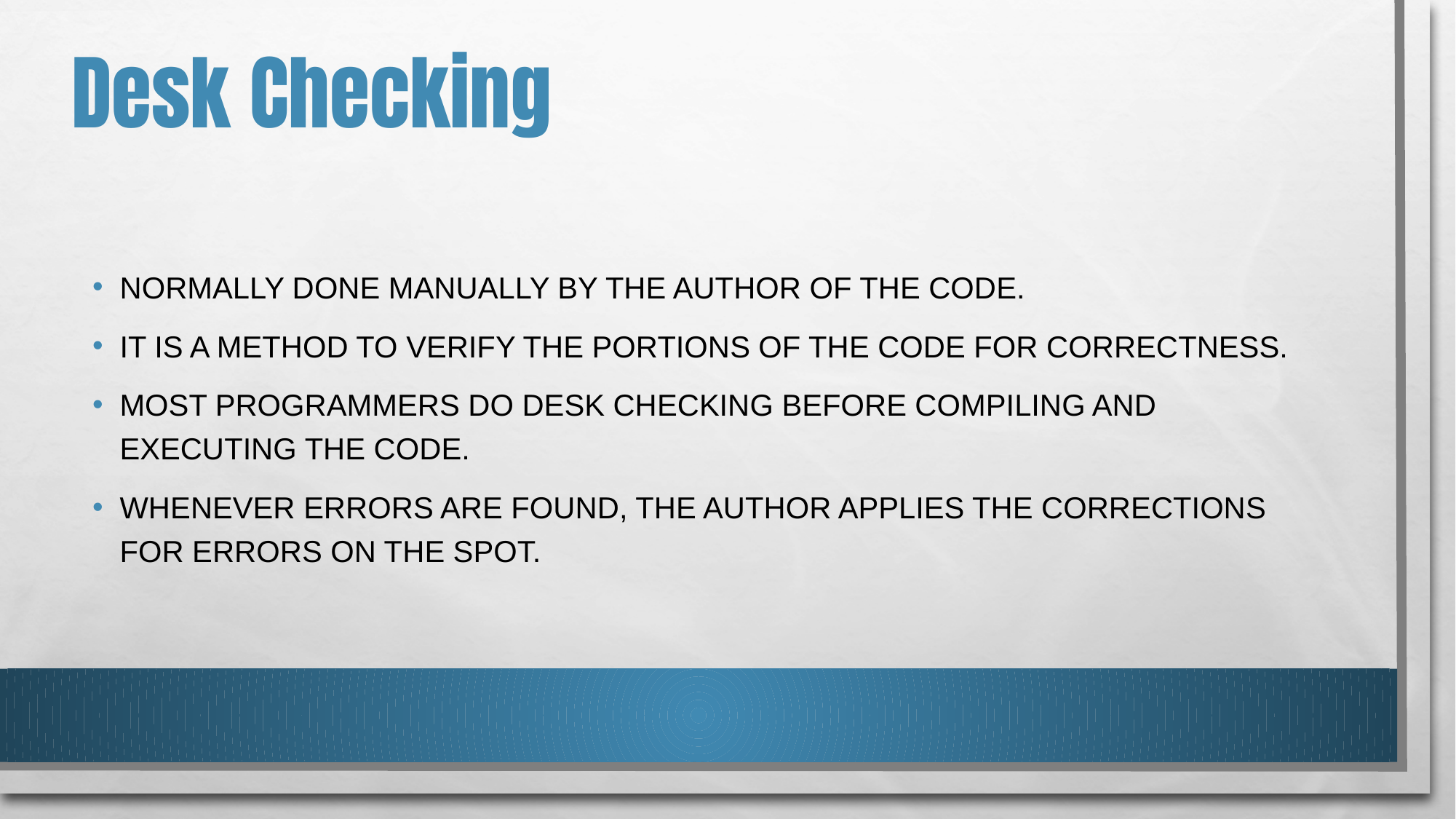

# Desk Checking
NORMALLY DONE MANUALLY BY THE AUTHOR OF THE CODE.
IT IS A METHOD TO VERIFY THE PORTIONS OF THE CODE FOR CORRECTNESS.
MOST PROGRAMMERS DO DESK CHECKING BEFORE COMPILING AND EXECUTING THE CODE.
WHENEVER ERRORS ARE FOUND, THE AUTHOR APPLIES THE CORRECTIONS FOR ERRORS ON THE SPOT.